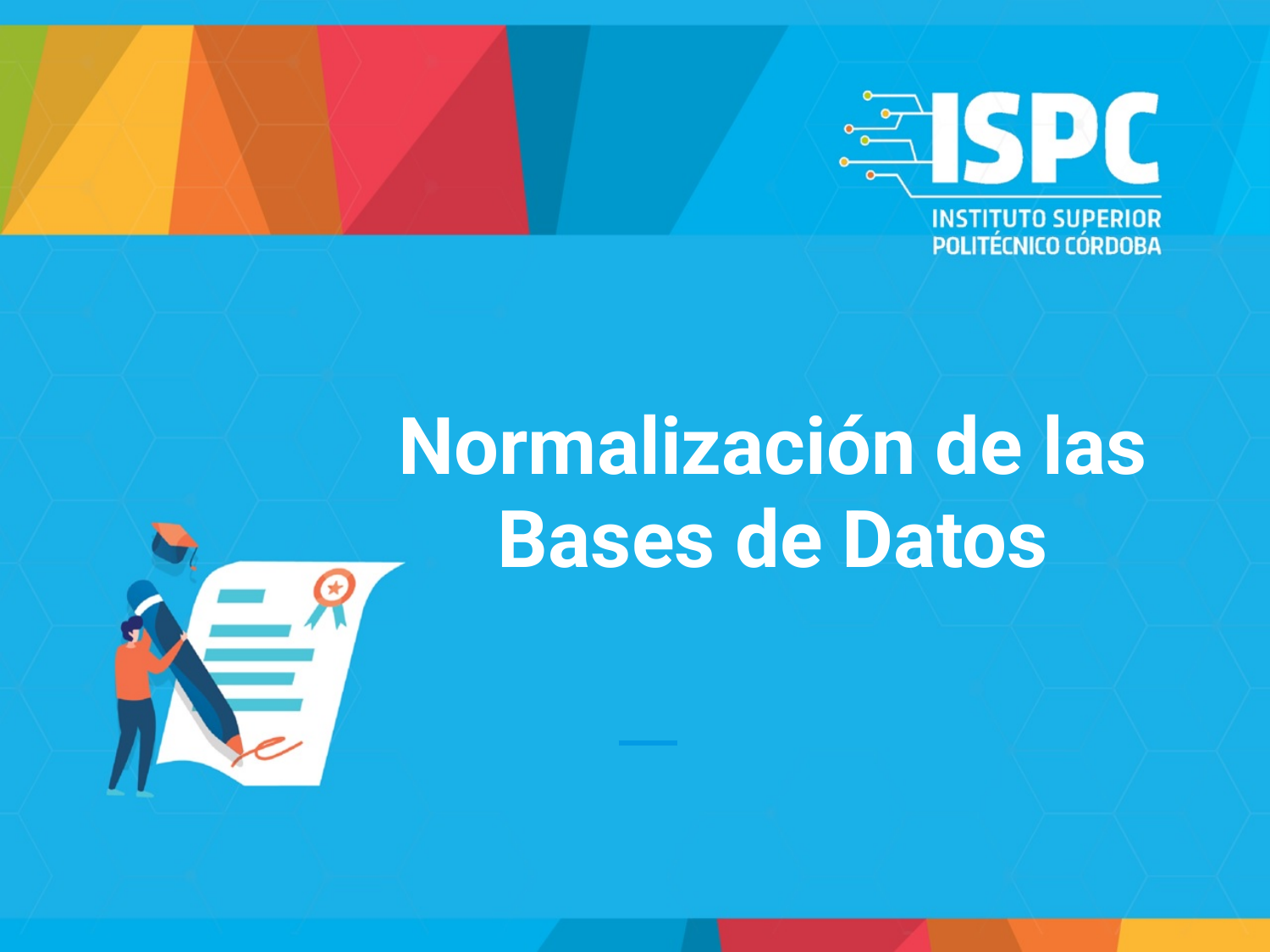

# Normalización de las Bases de Datos